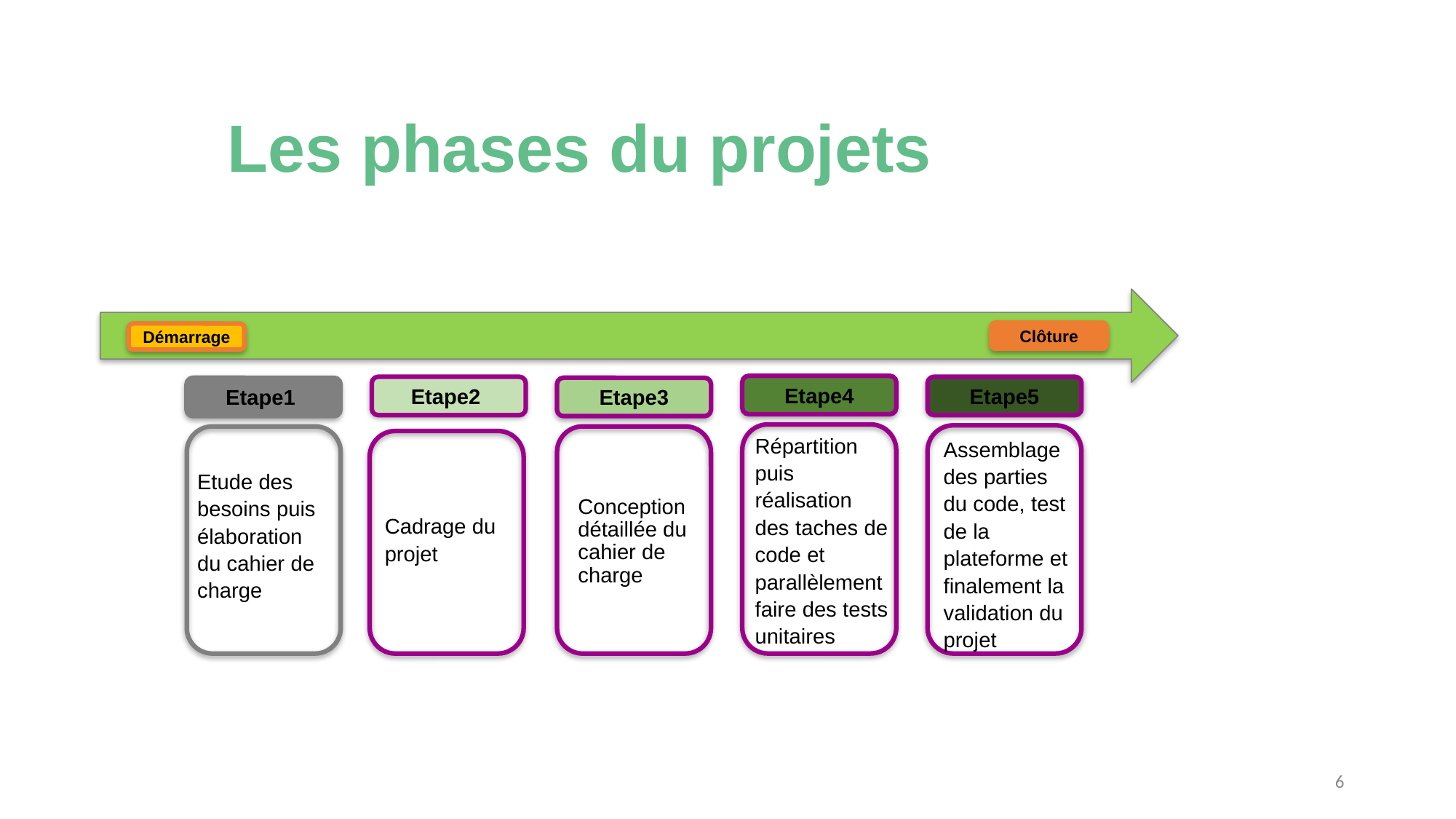

# Les phases du projets

Clôture
Démarrage
Etape4
Etape2
Etape5
Etape1
Etape3

Répartition puis réalisation des taches de code et parallèlement faire des tests unitaires

Assemblage des parties du code, test de la plateforme et finalement la validation du projet

Etude des besoins puis
élaboration du cahier de charge
Conception détaillée du cahier de charge
Cadrage du projet
6